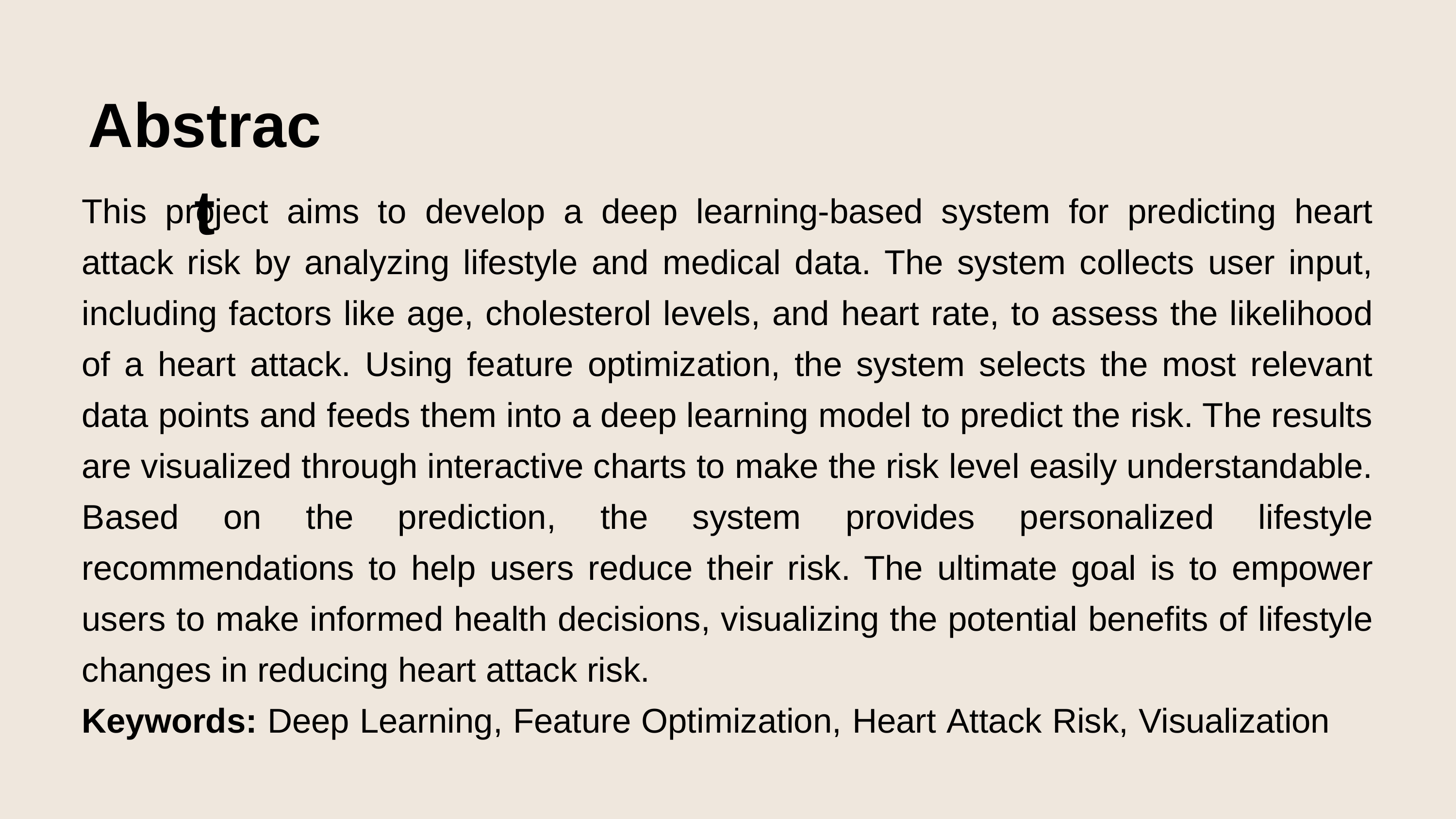

Abstract
This project aims to develop a deep learning-based system for predicting heart attack risk by analyzing lifestyle and medical data. The system collects user input, including factors like age, cholesterol levels, and heart rate, to assess the likelihood of a heart attack. Using feature optimization, the system selects the most relevant data points and feeds them into a deep learning model to predict the risk. The results are visualized through interactive charts to make the risk level easily understandable. Based on the prediction, the system provides personalized lifestyle recommendations to help users reduce their risk. The ultimate goal is to empower users to make informed health decisions, visualizing the potential benefits of lifestyle changes in reducing heart attack risk.
Keywords: Deep Learning, Feature Optimization, Heart Attack Risk, Visualization